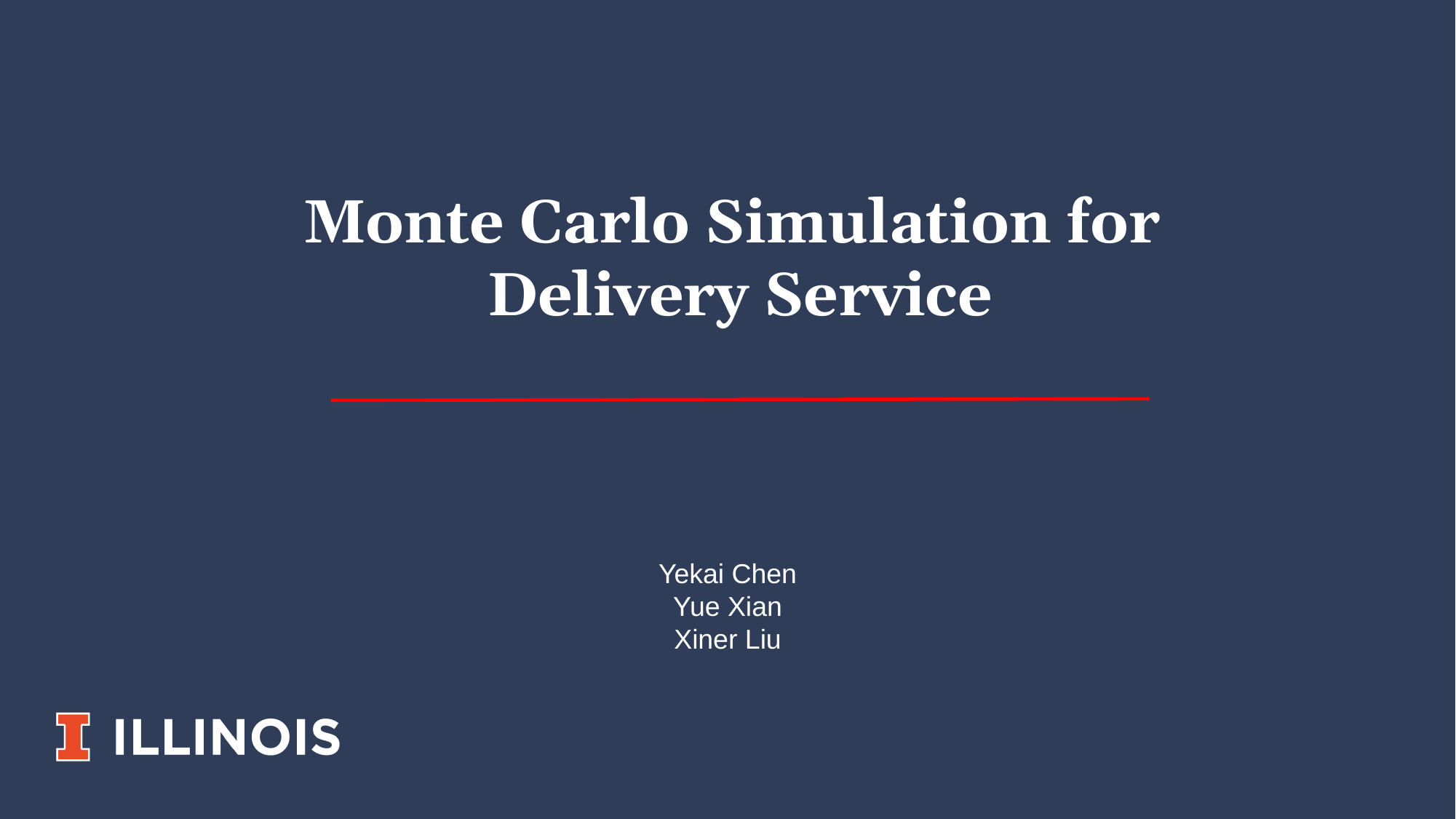

Monte Carlo Simulation for
Delivery Service
Yekai Chen
Yue Xian
Xiner Liu